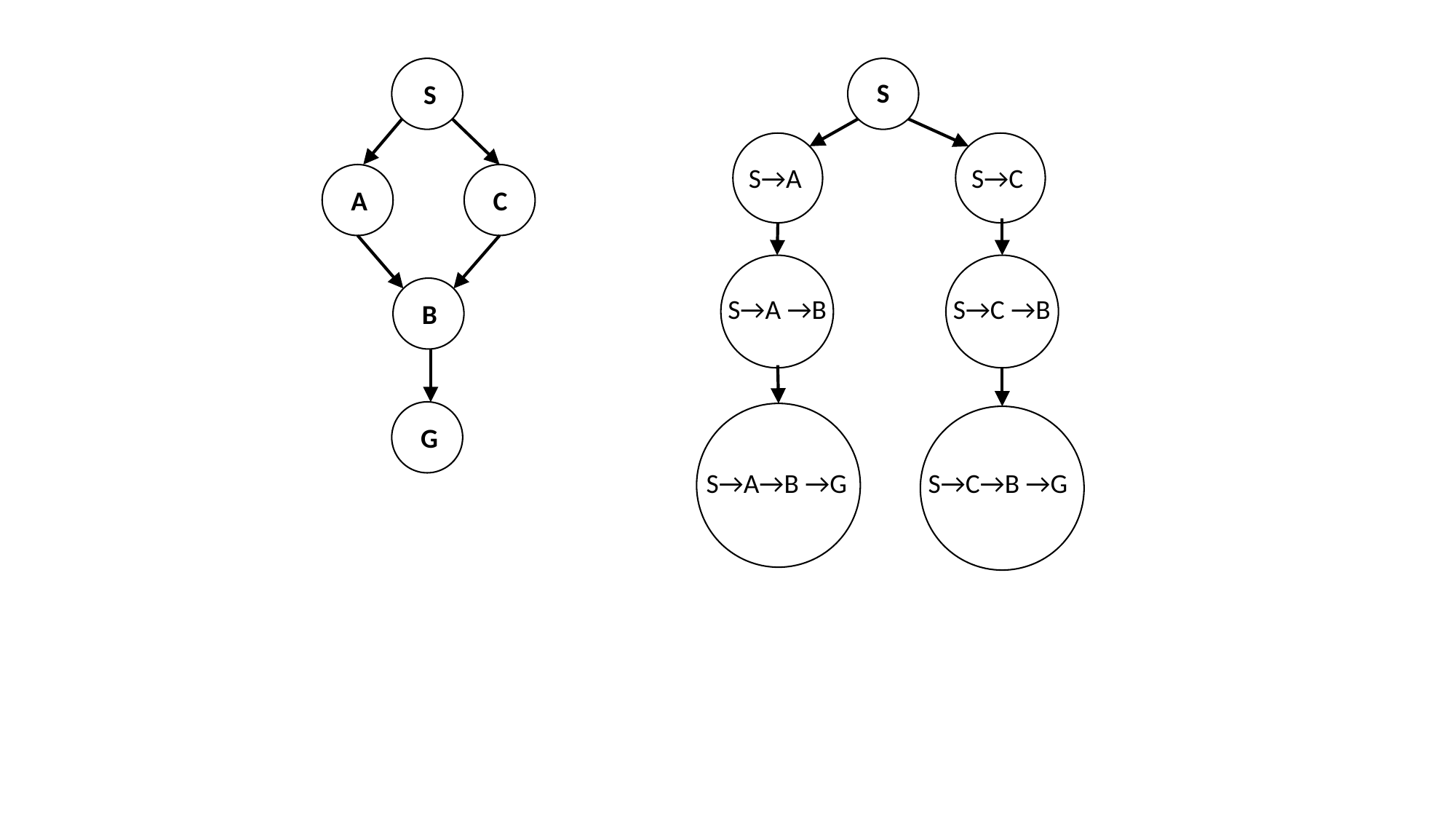

S
S

S→A
S→C

A
C

S→A →B
S→C →B
B

G
S→A→B →G
S→C→B →G